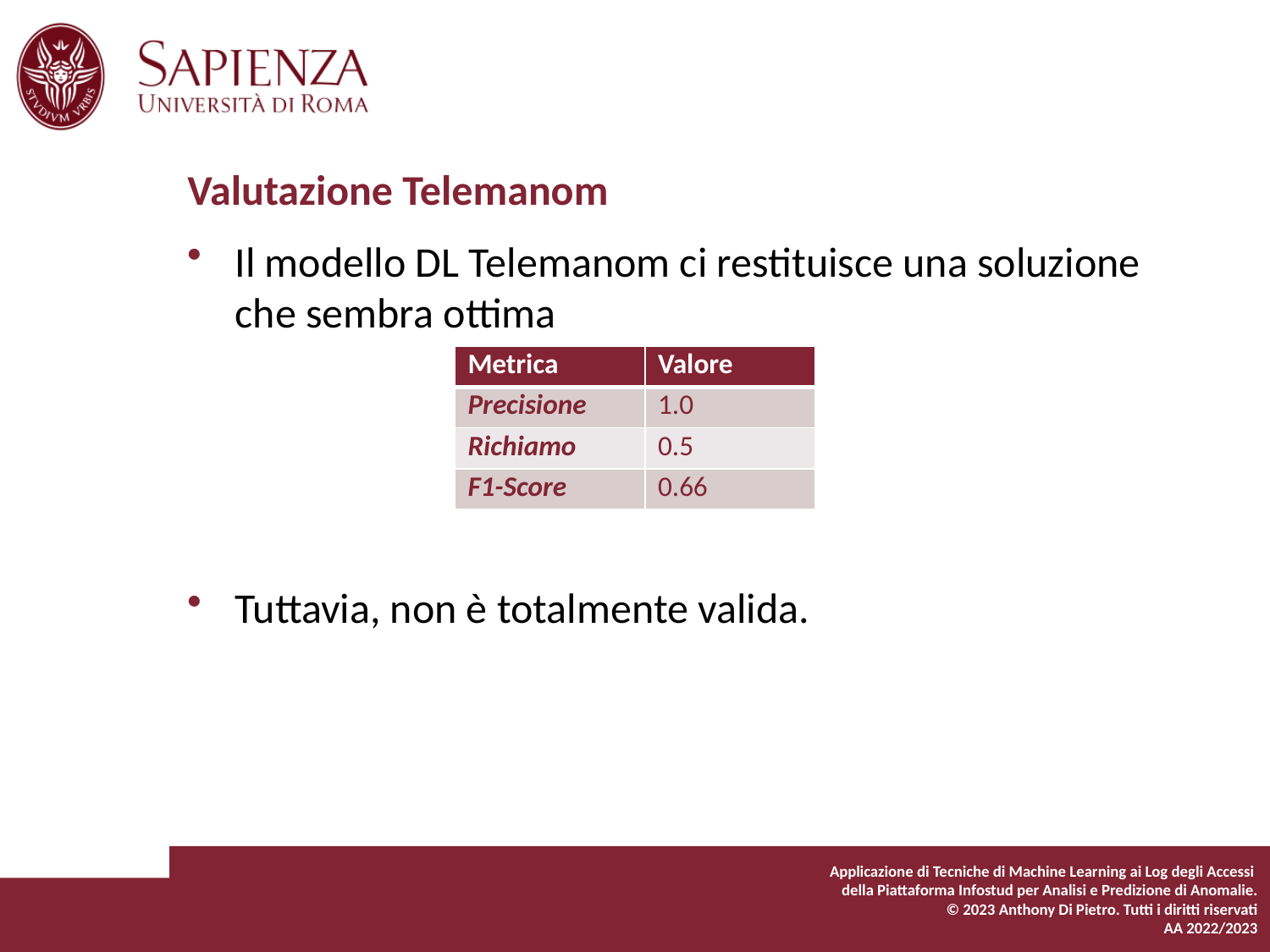

# Valutazione Telemanom
Il modello DL Telemanom ci restituisce una soluzione che sembra ottima

Tuttavia, non è totalmente valida.

| Metrica | Valore |
| --- | --- |
| Precisione | 1.0 |
| Richiamo | 0.5 |
| F1-Score | 0.66 |